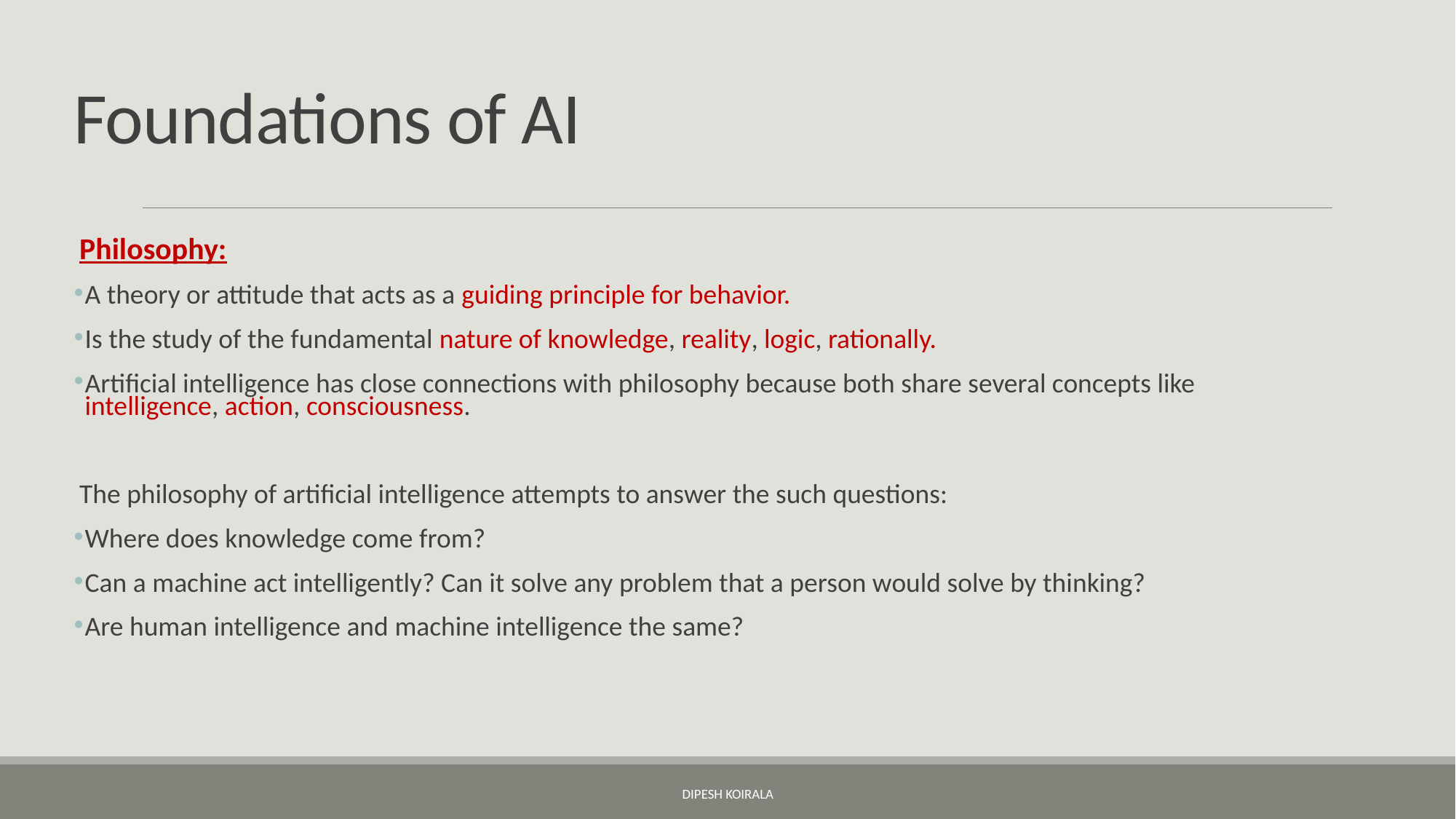

# Foundations of AI

Philosophy:
A theory or attitude that acts as a guiding principle for behavior.
Is the study of the fundamental nature of knowledge, reality, logic, rationally.
Artificial intelligence has close connections with philosophy because both share several concepts like intelligence, action, consciousness.

The philosophy of artificial intelligence attempts to answer the such questions:
Where does knowledge come from?
Can a machine act intelligently? Can it solve any problem that a person would solve by thinking?
Are human intelligence and machine intelligence the same?
Dipesh Koirala